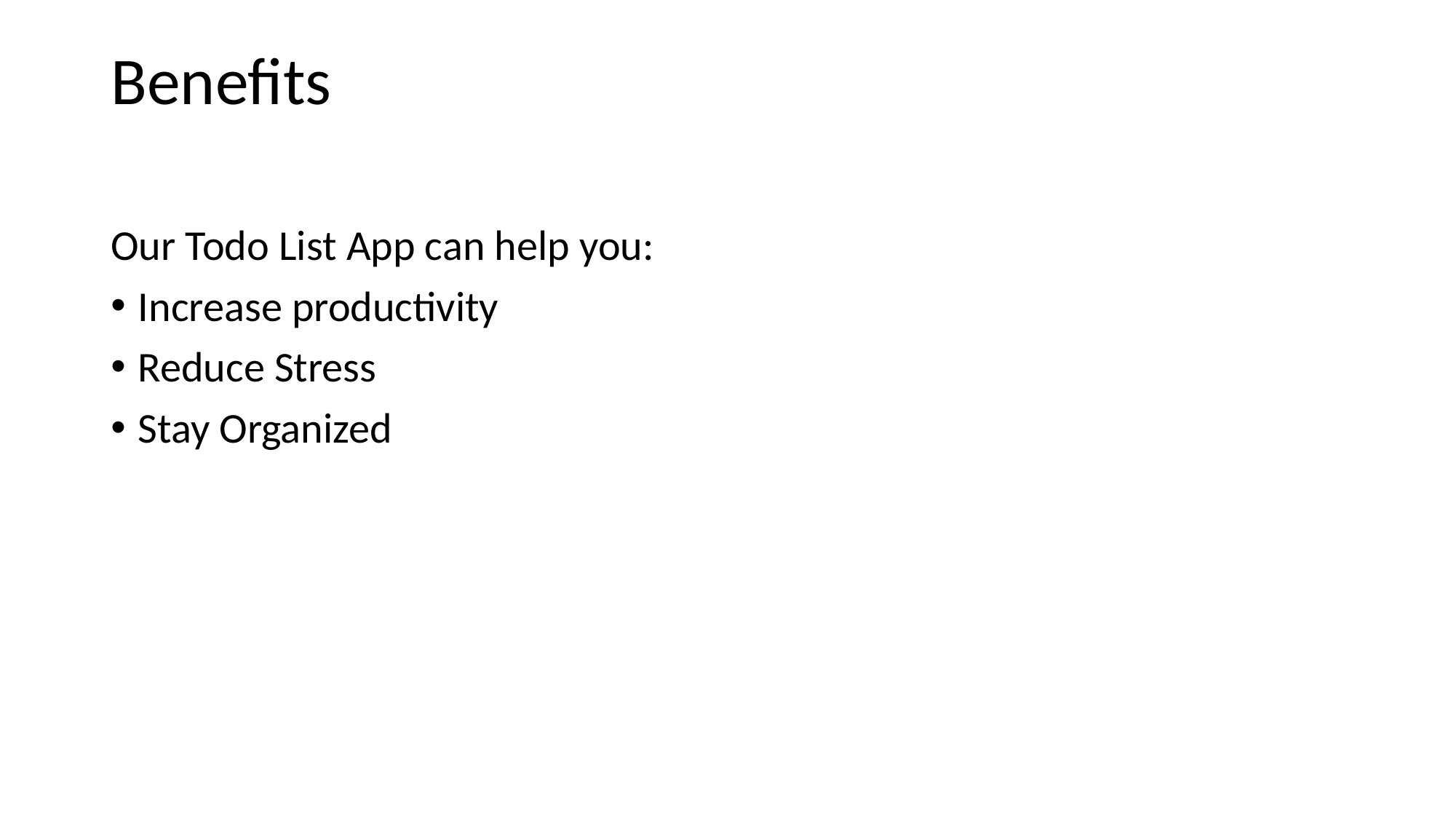

# Benefits
Our Todo List App can help you:
Increase productivity
Reduce Stress
Stay Organized